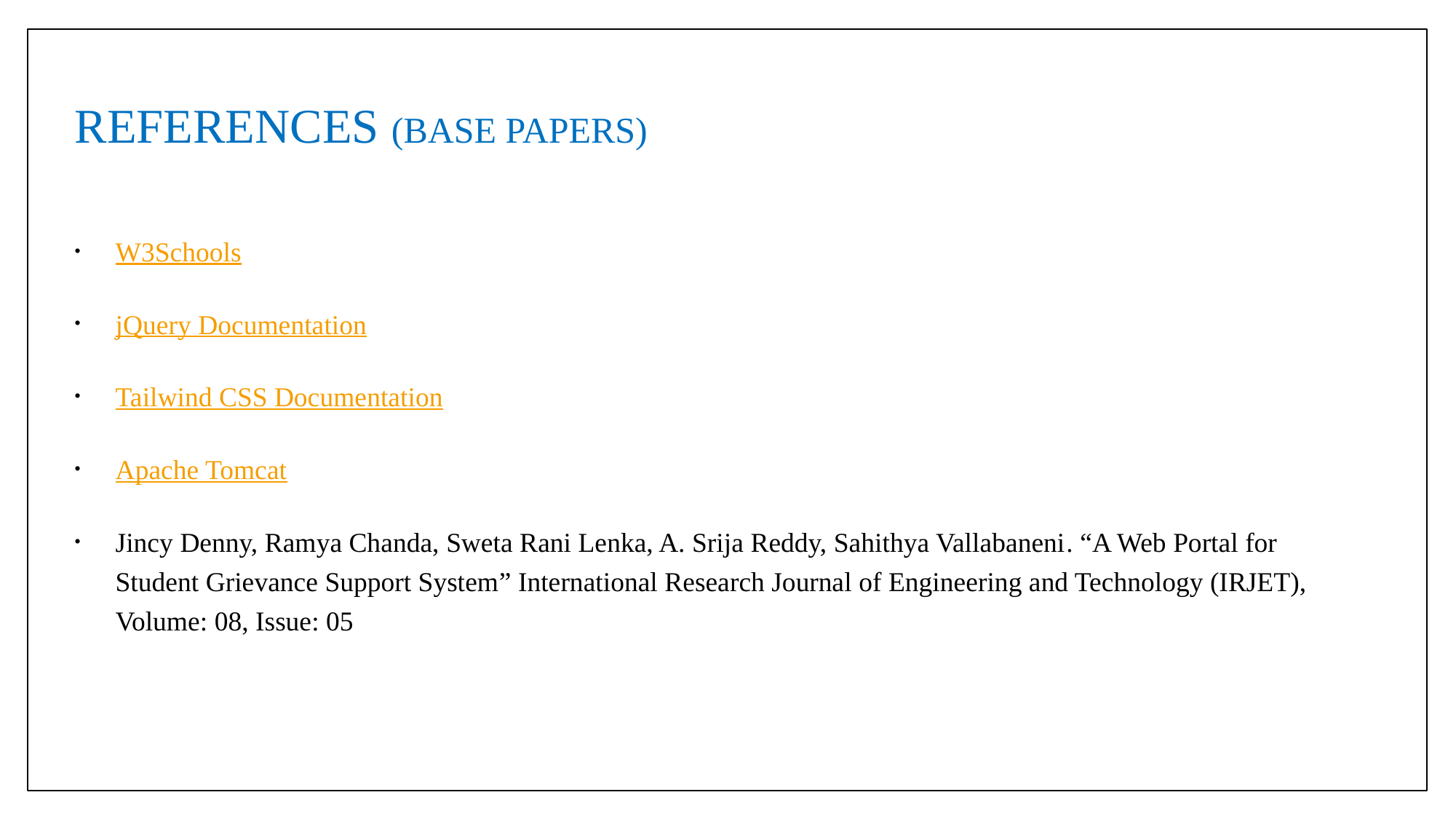

# REFERENCES (BASE PAPERS)
W3Schools
jQuery Documentation
Tailwind CSS Documentation
Apache Tomcat
Jincy Denny, Ramya Chanda, Sweta Rani Lenka, A. Srija Reddy, Sahithya Vallabaneni. “A Web Portal for Student Grievance Support System” International Research Journal of Engineering and Technology (IRJET), Volume: 08, Issue: 05